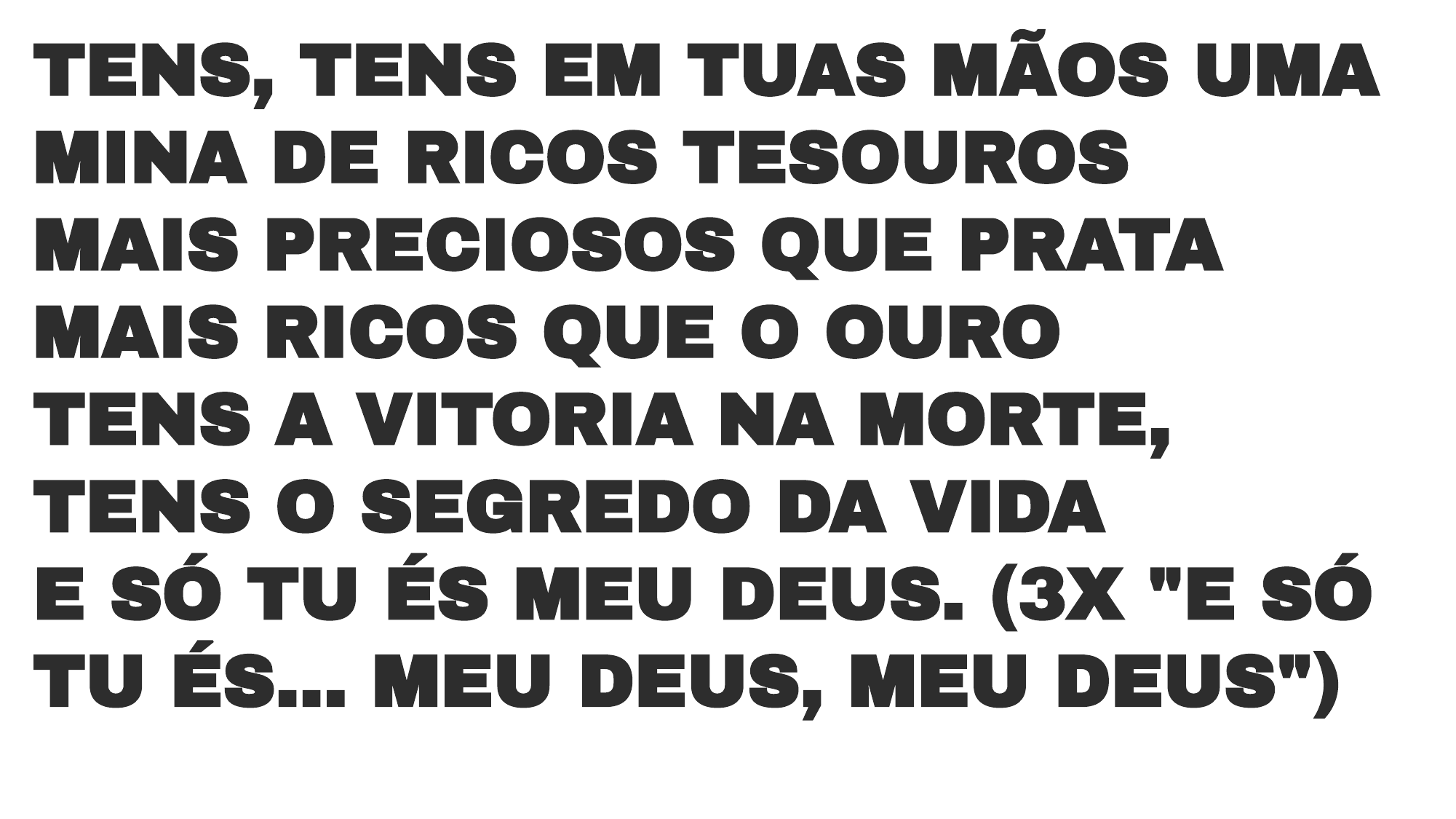

TENS, TENS EM TUAS MÃOS UMA MINA DE RICOS TESOUROS
MAIS PRECIOSOS QUE PRATA MAIS RICOS QUE O OURO
TENS A VITORIA NA MORTE, TENS O SEGREDO DA VIDA
E SÓ TU ÉS MEU DEUS. (3X "E SÓ TU ÉS... MEU DEUS, MEU DEUS")